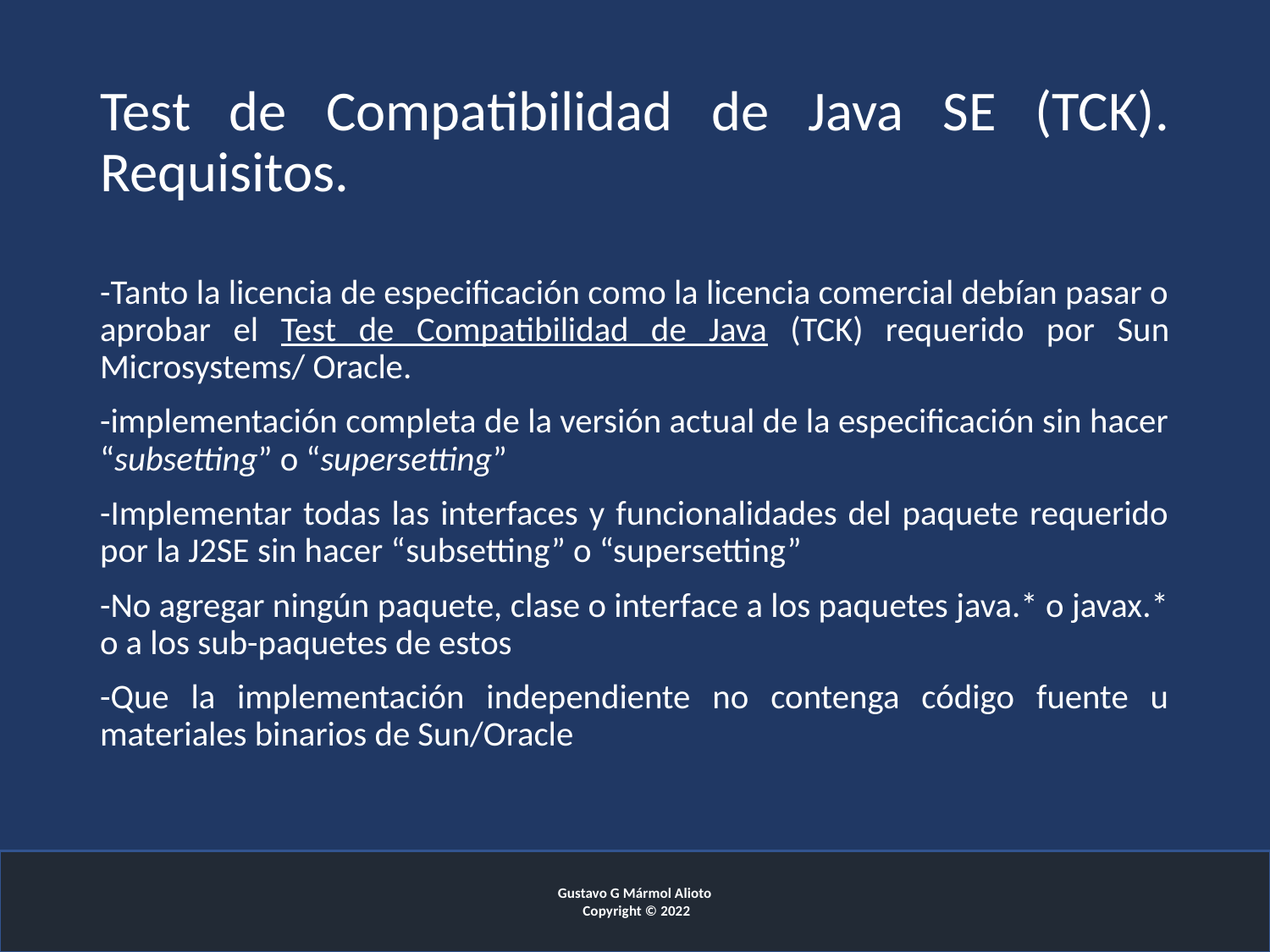

# Test de Compatibilidad de Java SE (TCK). Requisitos.
-Tanto la licencia de especificación como la licencia comercial debían pasar o aprobar el Test de Compatibilidad de Java (TCK) requerido por Sun Microsystems/ Oracle.
-implementación completa de la versión actual de la especificación sin hacer “subsetting” o “supersetting”
-Implementar todas las interfaces y funcionalidades del paquete requerido por la J2SE sin hacer “subsetting” o “supersetting”
-No agregar ningún paquete, clase o interface a los paquetes java.* o javax.* o a los sub-paquetes de estos
-Que la implementación independiente no contenga código fuente u materiales binarios de Sun/Oracle

Gustavo G Mármol Alioto
 Copyright © 2022